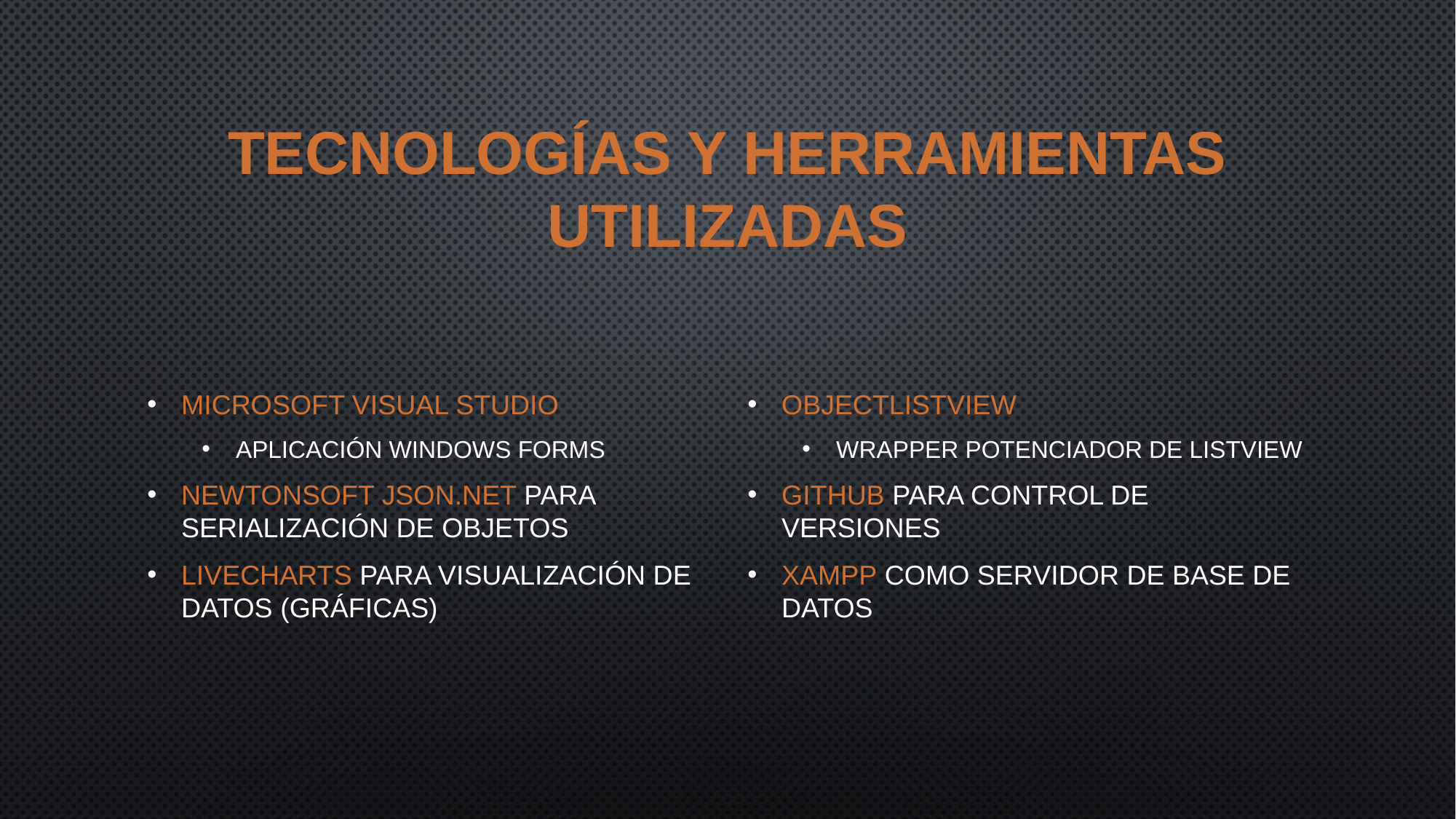

# Tecnologías y herramientas utilizadas
Microsoft Visual Studio
Aplicación Windows Forms
Newtonsoft Json.Net para serialización de objetos
LiveCharts para visualización de datos (Gráficas)
ObjectListView
Wrapper potenciador de ListView
GitHub para control de versiones
XAMPP como servidor de Base de Datos